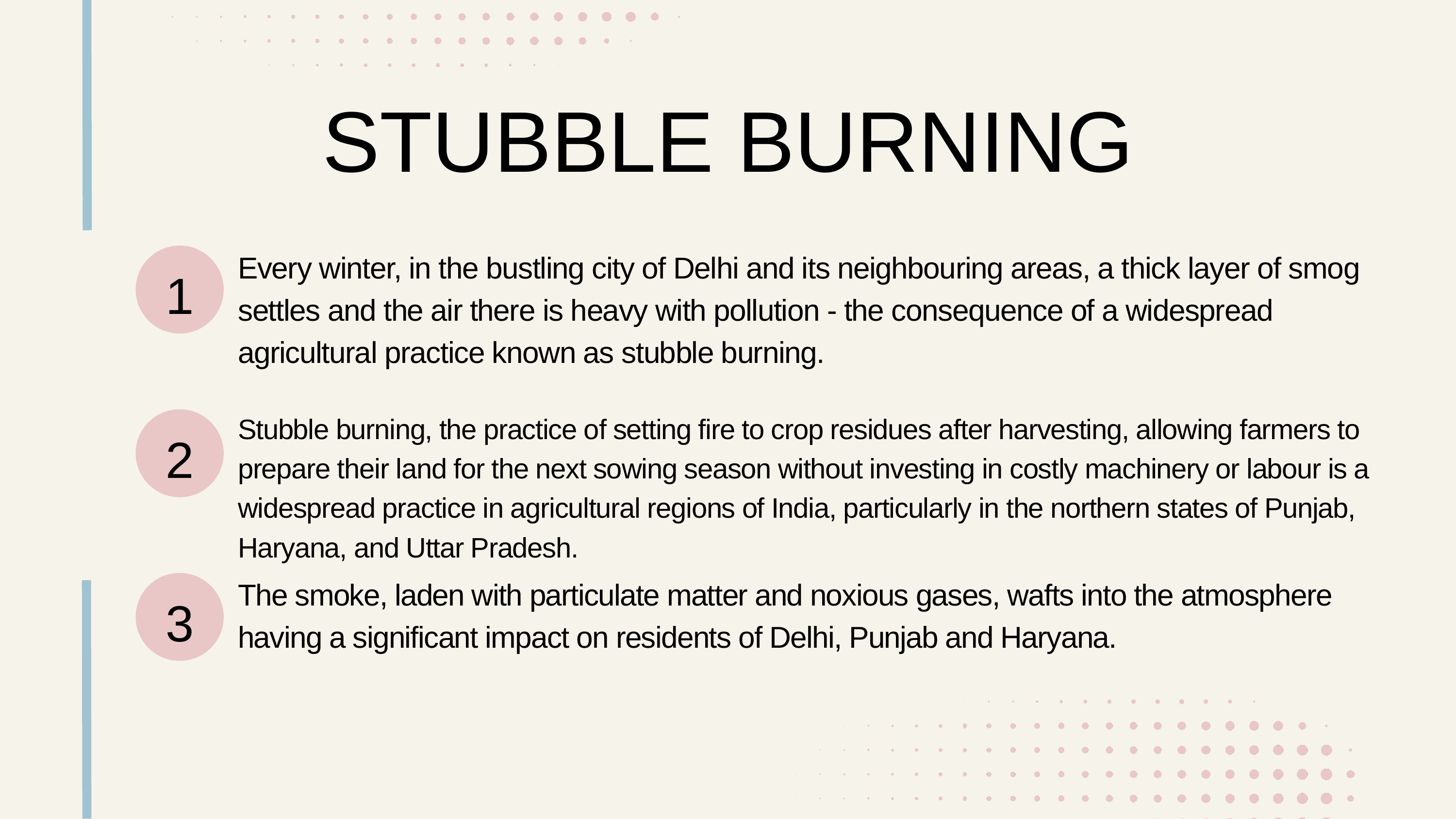

STUBBLE BURNING

Every winter, in the bustling city of Delhi and its neighbouring areas, a thick layer of smog settles and the air there is heavy with pollution - the consequence of a widespread agricultural practice known as stubble burning.
1
Stubble burning, the practice of setting fire to crop residues after harvesting, allowing farmers to prepare their land for the next sowing season without investing in costly machinery or labour is a widespread practice in agricultural regions of India, particularly in the northern states of Punjab, Haryana, and Uttar Pradesh.

2
The smoke, laden with particulate matter and noxious gases, wafts into the atmosphere having a significant impact on residents of Delhi, Punjab and Haryana.

3